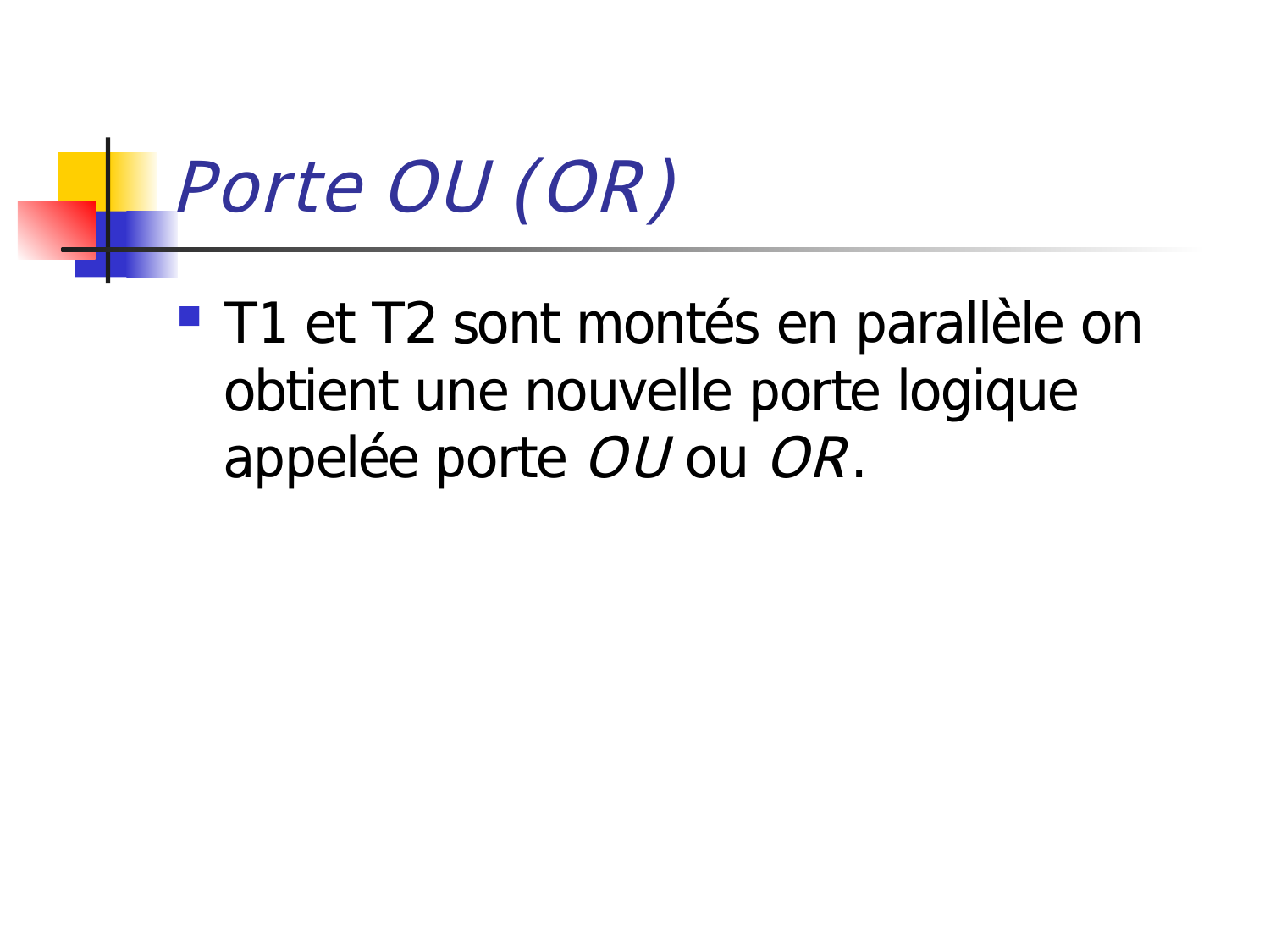

# Porte OU (OR)
T1 et T2 sont montés en parallèle on obtient une nouvelle porte logique appelée porte OU ou OR.